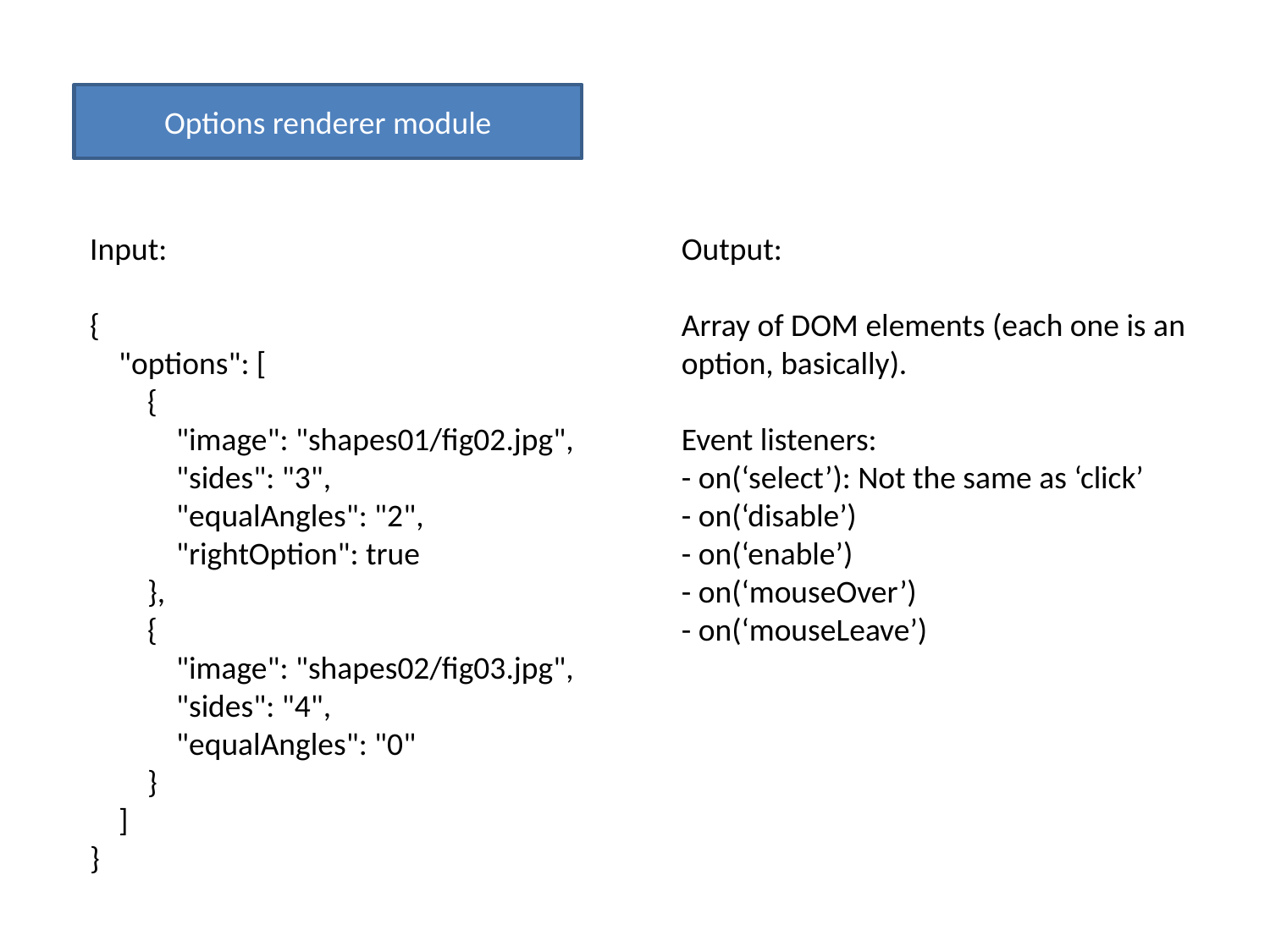

Options renderer module
Input:
{
    "options": [
        {
            "image": "shapes01/fig02.jpg",
            "sides": "3",
            "equalAngles": "2",
            "rightOption": true
        },
        {
            "image": "shapes02/fig03.jpg",
            "sides": "4",
            "equalAngles": "0"
        }
    ]
}
Output:
Array of DOM elements (each one is an option, basically).
Event listeners:
- on(‘select’): Not the same as ‘click’
- on(‘disable’)
- on(‘enable’)
- on(‘mouseOver’)
- on(‘mouseLeave’)